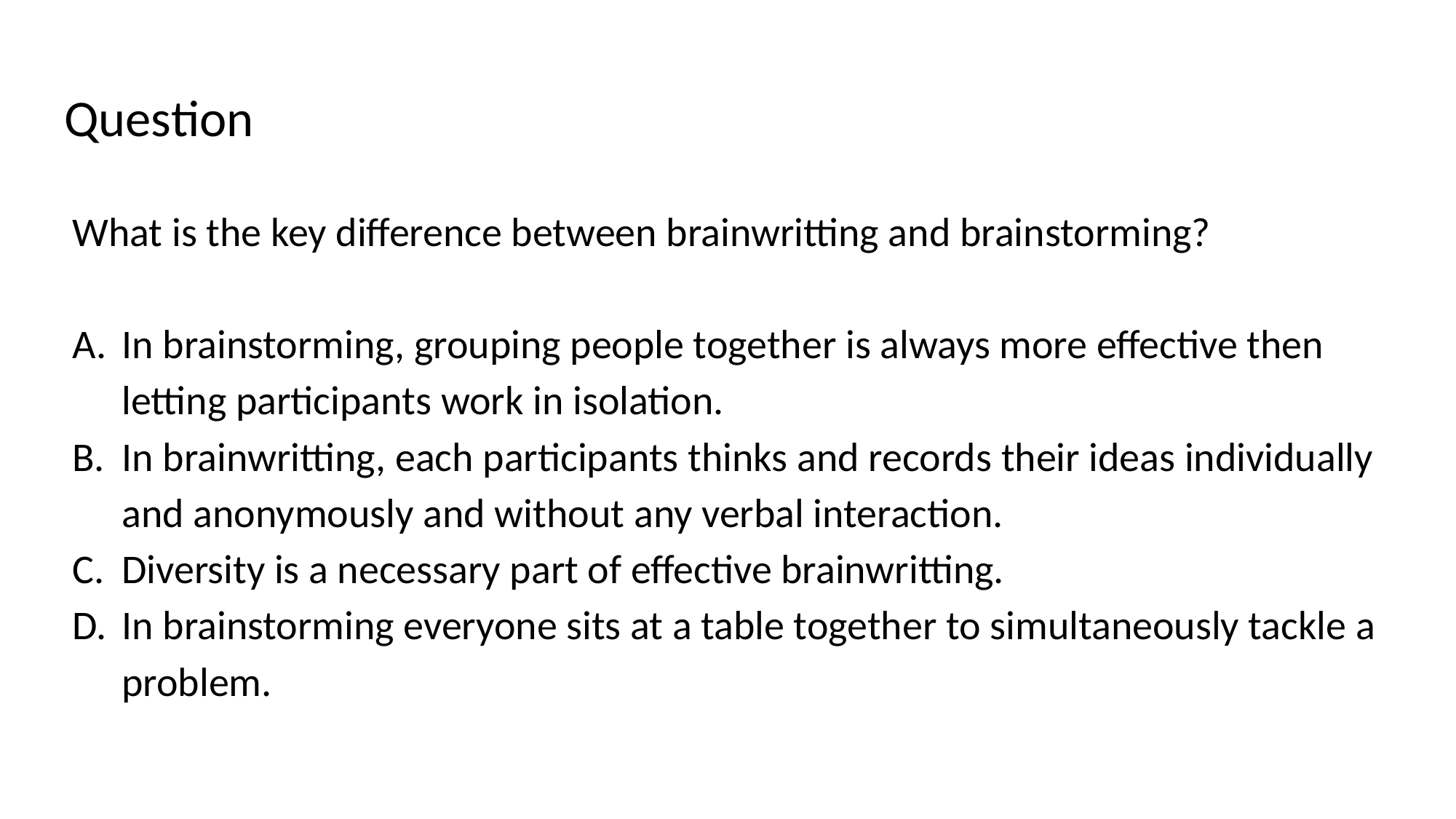

# Question
What is the key difference between brainwritting and brainstorming?

In brainstorming, grouping people together is always more effective then letting participants work in isolation.
In brainwritting, each participants thinks and records their ideas individually and anonymously and without any verbal interaction.
Diversity is a necessary part of effective brainwritting.
In brainstorming everyone sits at a table together to simultaneously tackle a problem.